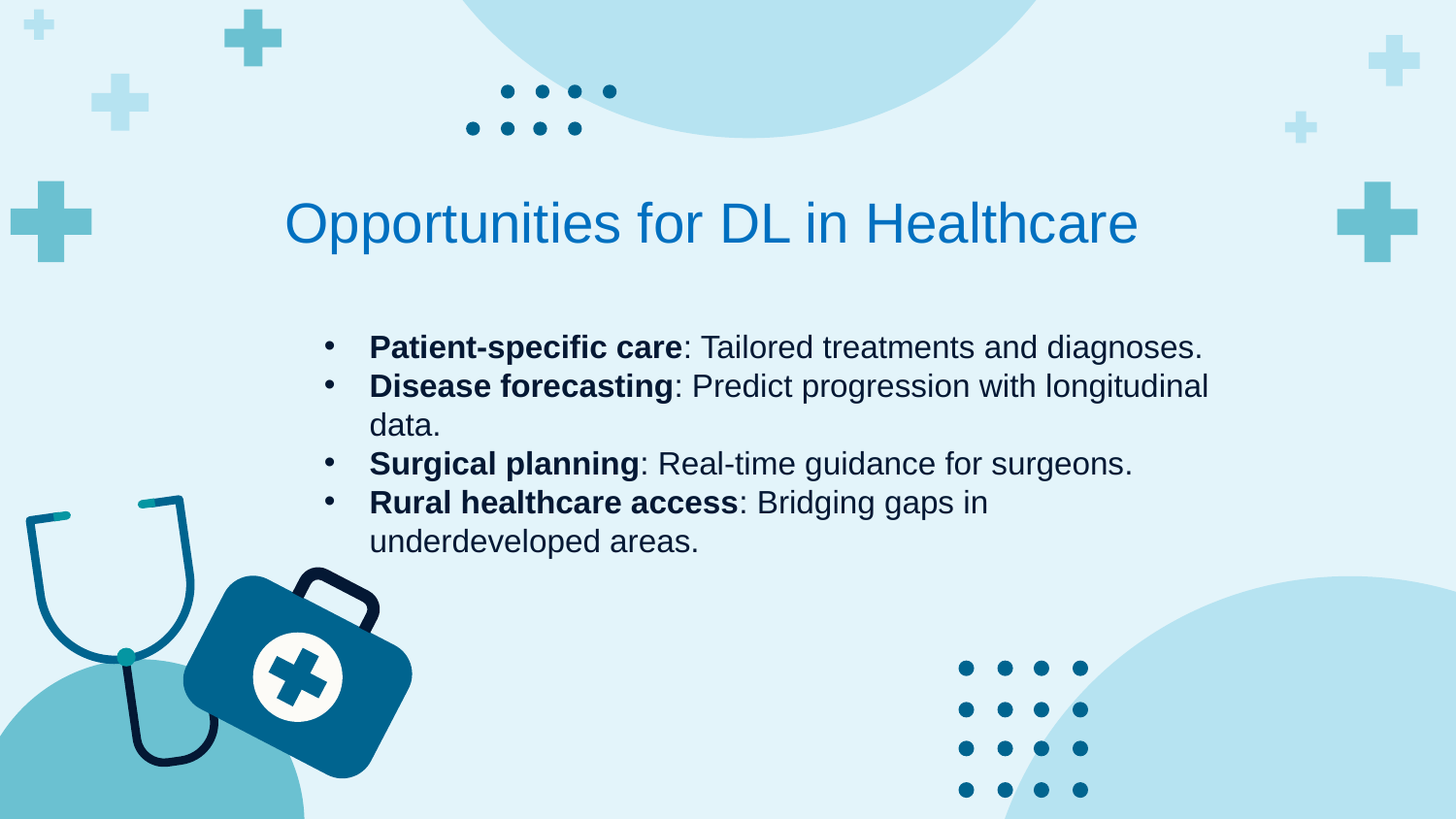

# Opportunities for DL in Healthcare

Patient-specific care: Tailored treatments and diagnoses.
Disease forecasting: Predict progression with longitudinal data.
Surgical planning: Real-time guidance for surgeons.
Rural healthcare access: Bridging gaps in underdeveloped areas.